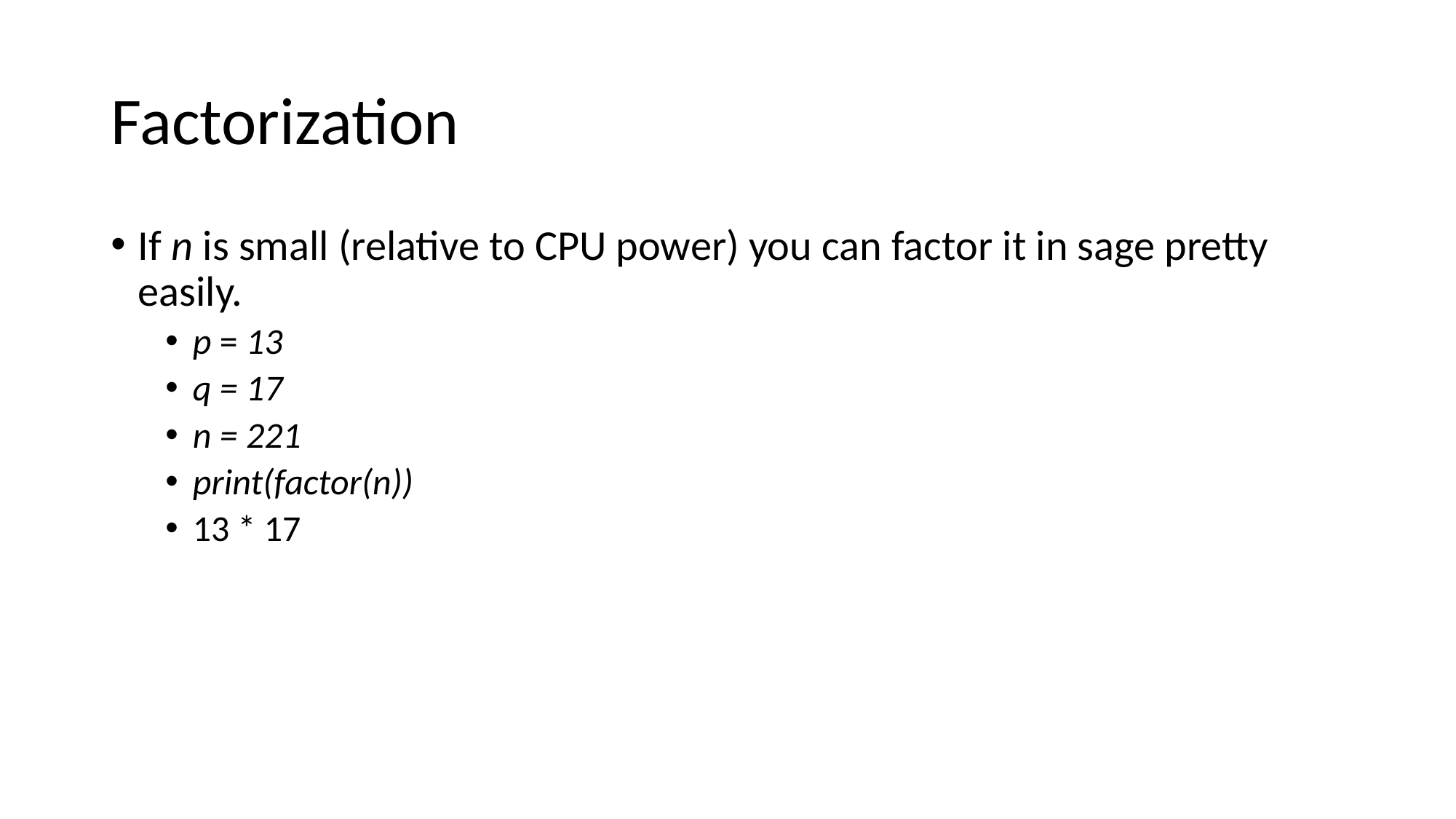

# Factorization
If n is small (relative to CPU power) you can factor it in sage pretty easily.
p = 13
q = 17
n = 221
print(factor(n))
13 * 17